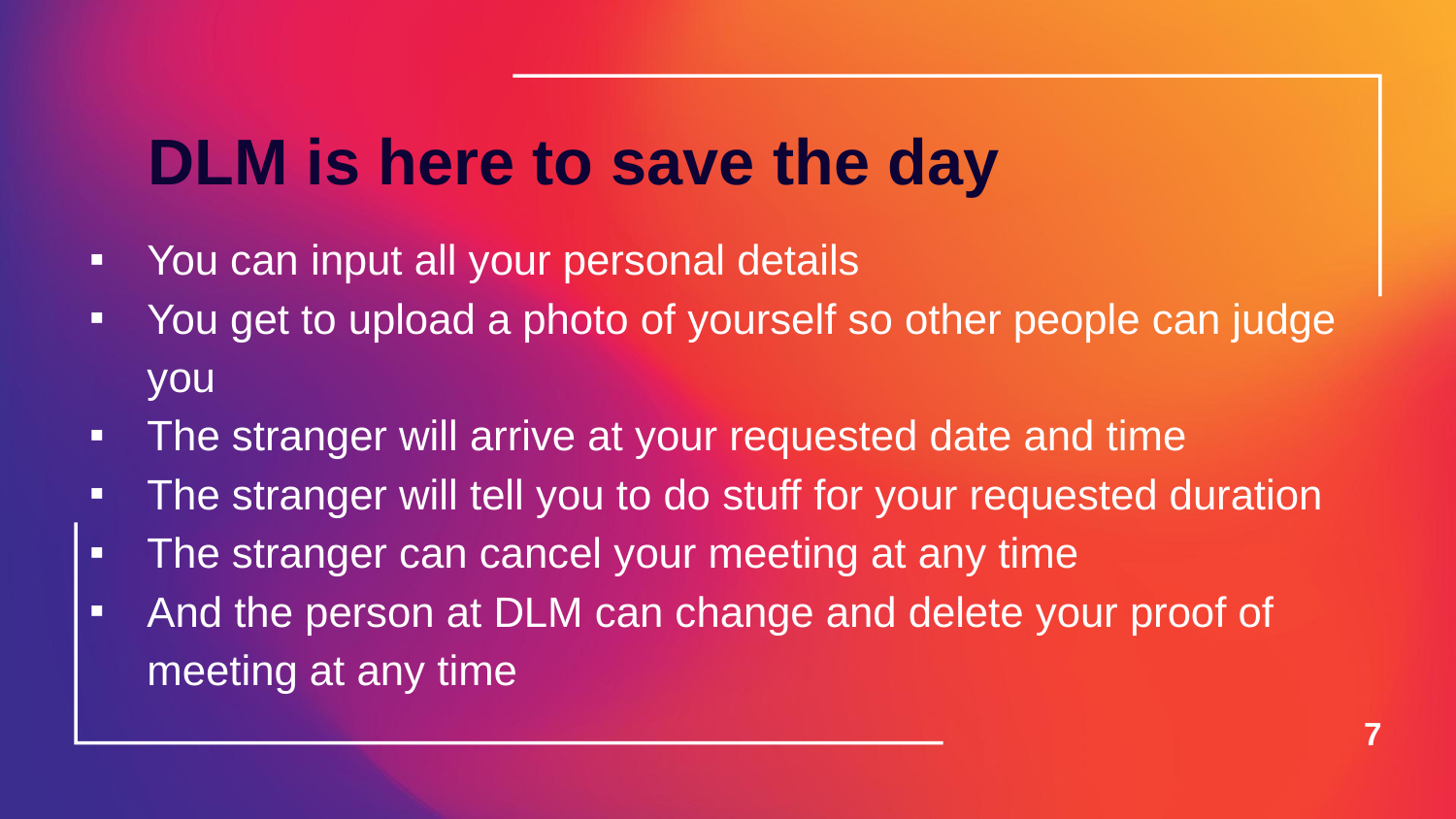

# DLM is here to save the day
You can input all your personal details
You get to upload a photo of yourself so other people can judge you
The stranger will arrive at your requested date and time
The stranger will tell you to do stuff for your requested duration
The stranger can cancel your meeting at any time
And the person at DLM can change and delete your proof of meeting at any time
7